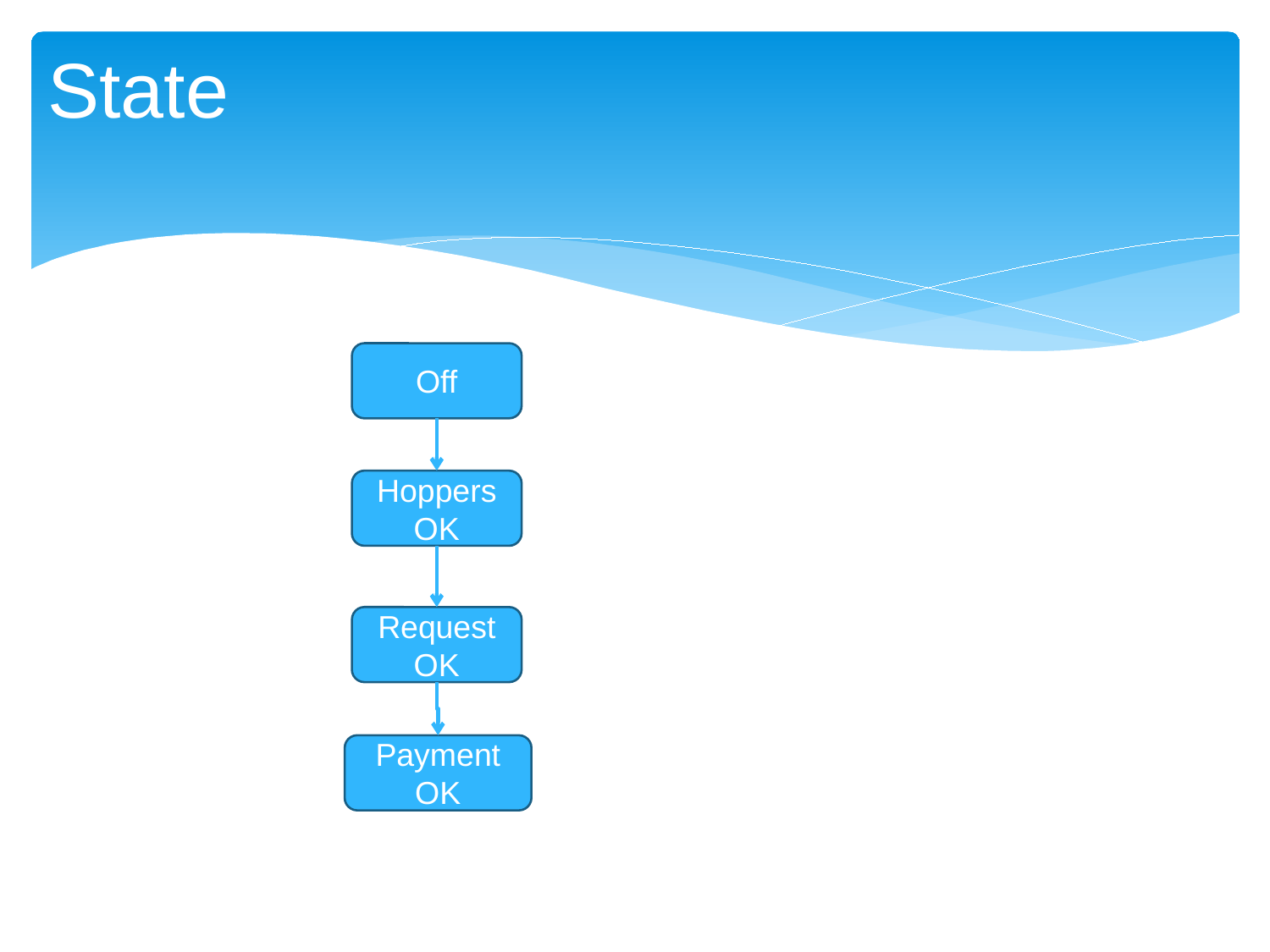

# State
Off
Hoppers OK
Request OK
Payment OK